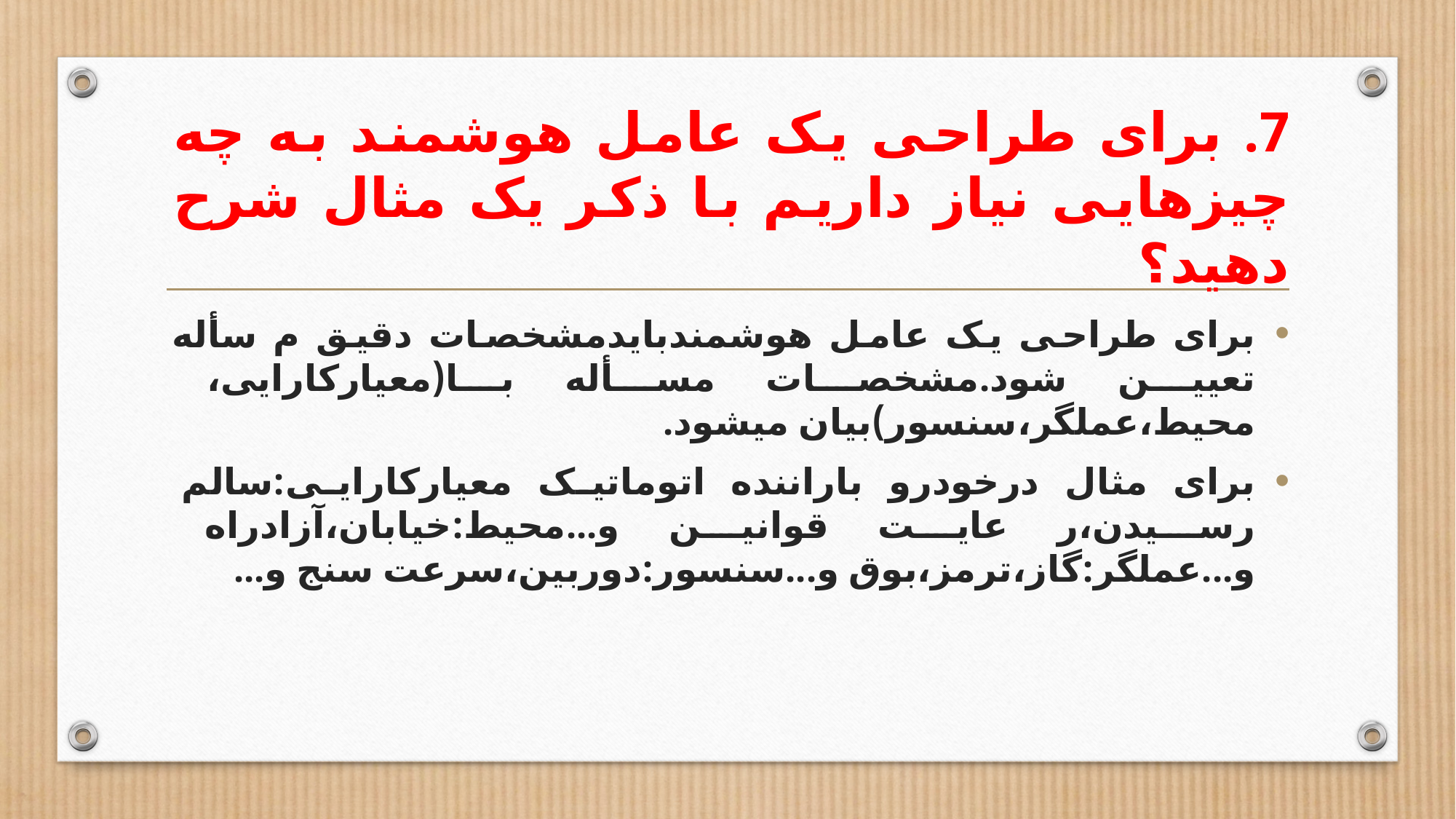

# 7. برای طراحی یک عامل هوشمند به چه چیزهایی نیاز داریم با ذکر یک مثال شرح دهید؟
برای طراحی یک عامل هوشمندبایدمشخصات دقیق م سأله تعیین شود.مشخصات مسأله با(معیارکارایی، محیط،عملگر،سنسور)بیان میشود.
برای مثال درخودرو باراننده اتوماتیک معیارکارایی:سالم رسیدن،ر عایت قوانین و...محیط:خیابان،آزادراه و...عملگر:گاز،ترمز،بوق و...سنسور:دوربین،سرعت سنج و...